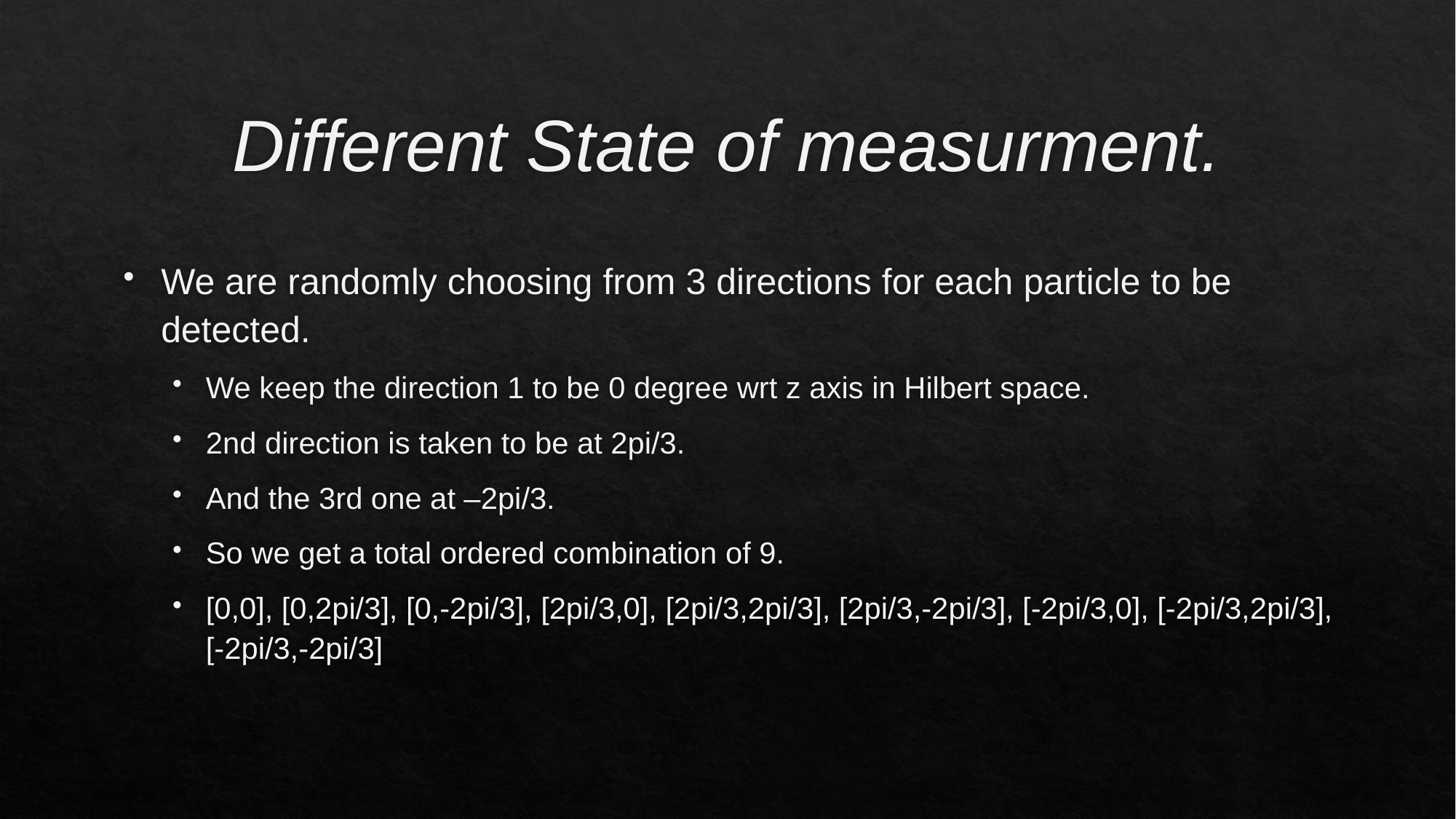

# Different State of measurment.
We are randomly choosing from 3 directions for each particle to be detected.
We keep the direction 1 to be 0 degree wrt z axis in Hilbert space.
2nd direction is taken to be at 2pi/3.
And the 3rd one at –2pi/3.
So we get a total ordered combination of 9.
[0,0], [0,2pi/3], [0,-2pi/3], [2pi/3,0], [2pi/3,2pi/3], [2pi/3,-2pi/3], [-2pi/3,0], [-2pi/3,2pi/3], [-2pi/3,-2pi/3]